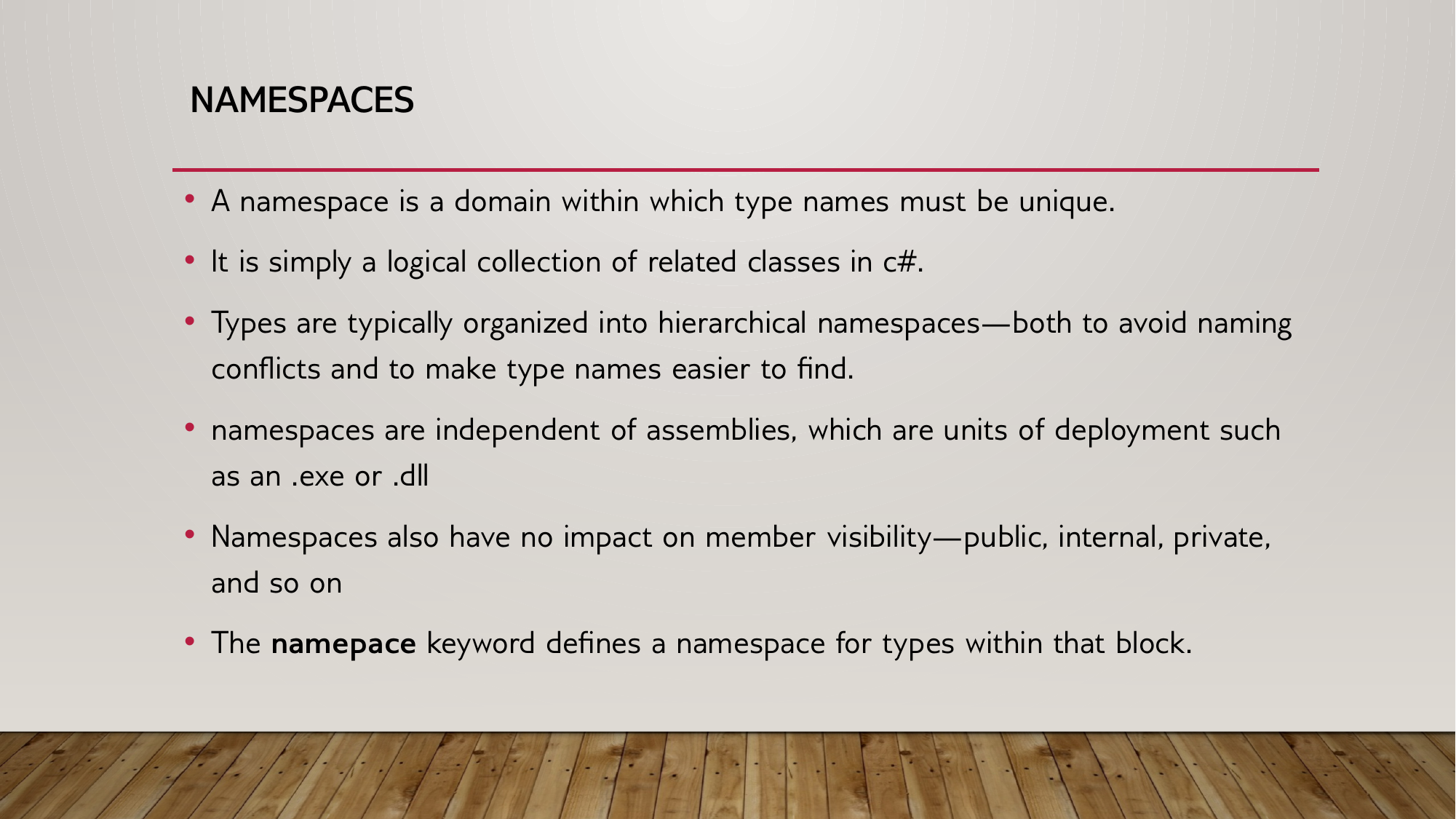

# Namespaces
A namespace is a domain within which type names must be unique.
It is simply a logical collection of related classes in c#.
Types are typically organized into hierarchical namespaces—both to avoid naming conflicts and to make type names easier to find.
namespaces are independent of assemblies, which are units of deployment such as an .exe or .dll
Namespaces also have no impact on member visibility—public, internal, private, and so on
The namepace keyword defines a namespace for types within that block.